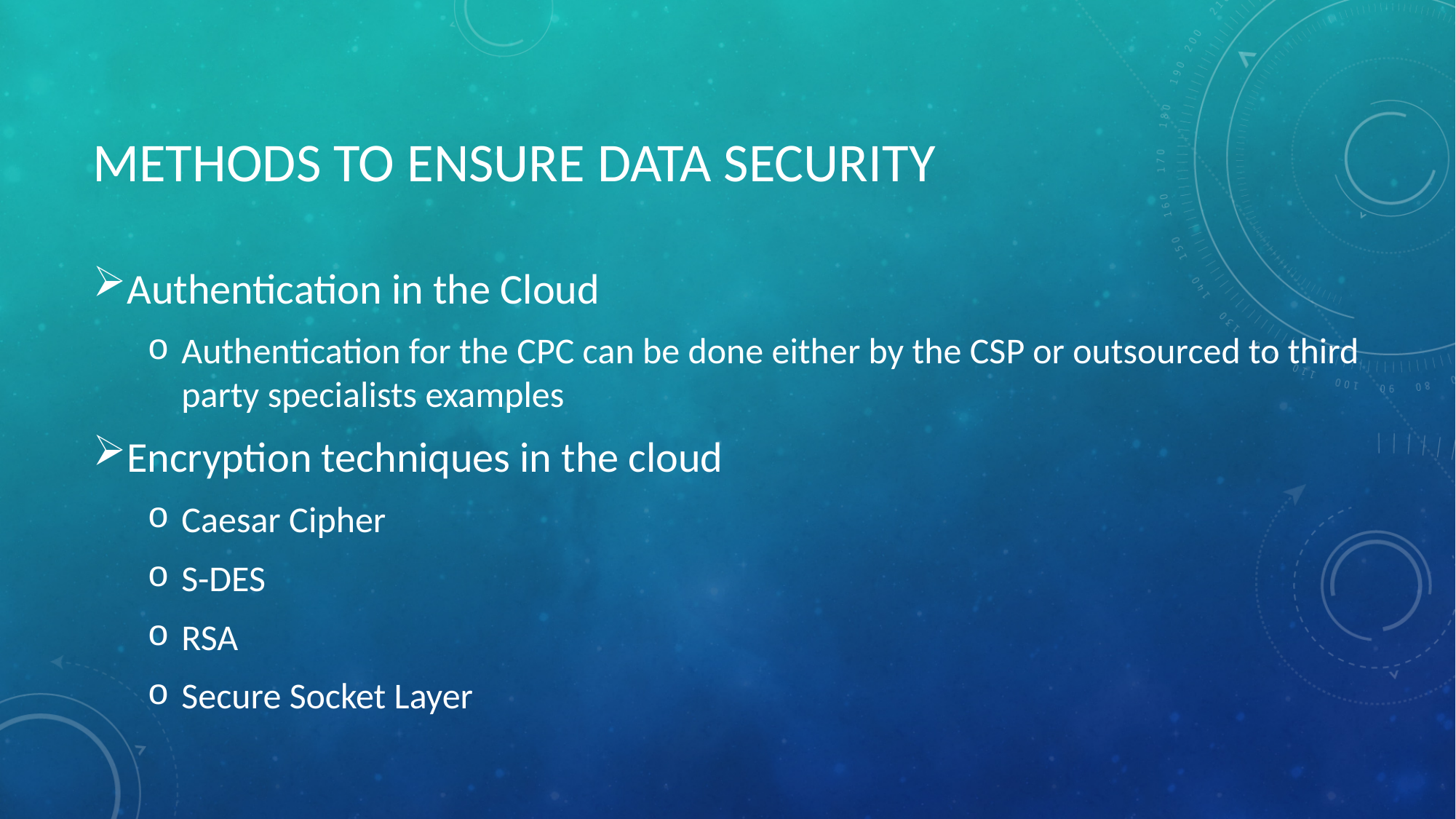

# Methods to ensure Data security
Authentication in the Cloud
Authentication for the CPC can be done either by the CSP or outsourced to third party specialists examples
Encryption techniques in the cloud
Caesar Cipher
S-DES
RSA
Secure Socket Layer